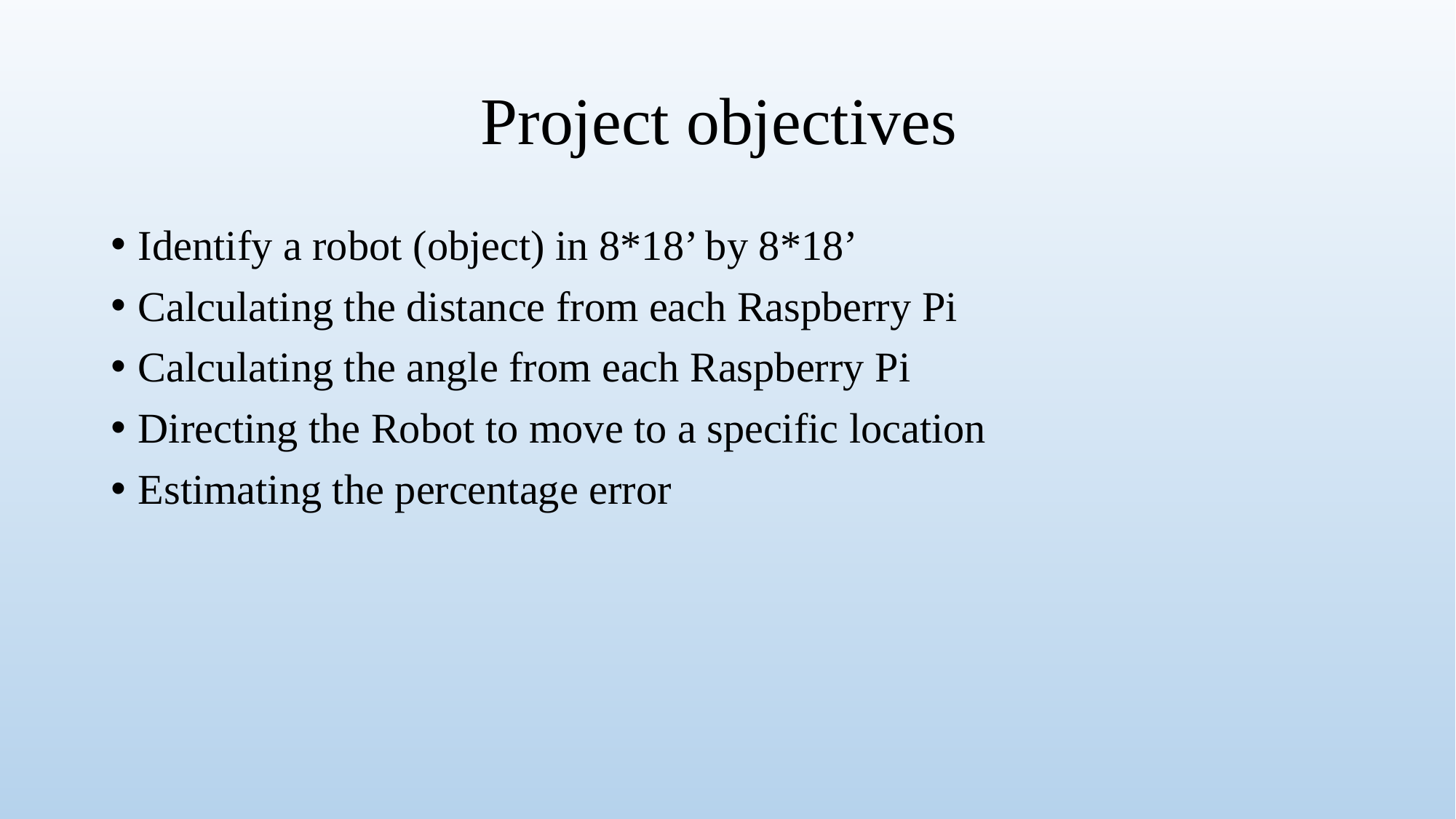

# Project objectives
Identify a robot (object) in 8*18’ by 8*18’
Calculating the distance from each Raspberry Pi
Calculating the angle from each Raspberry Pi
Directing the Robot to move to a specific location
Estimating the percentage error